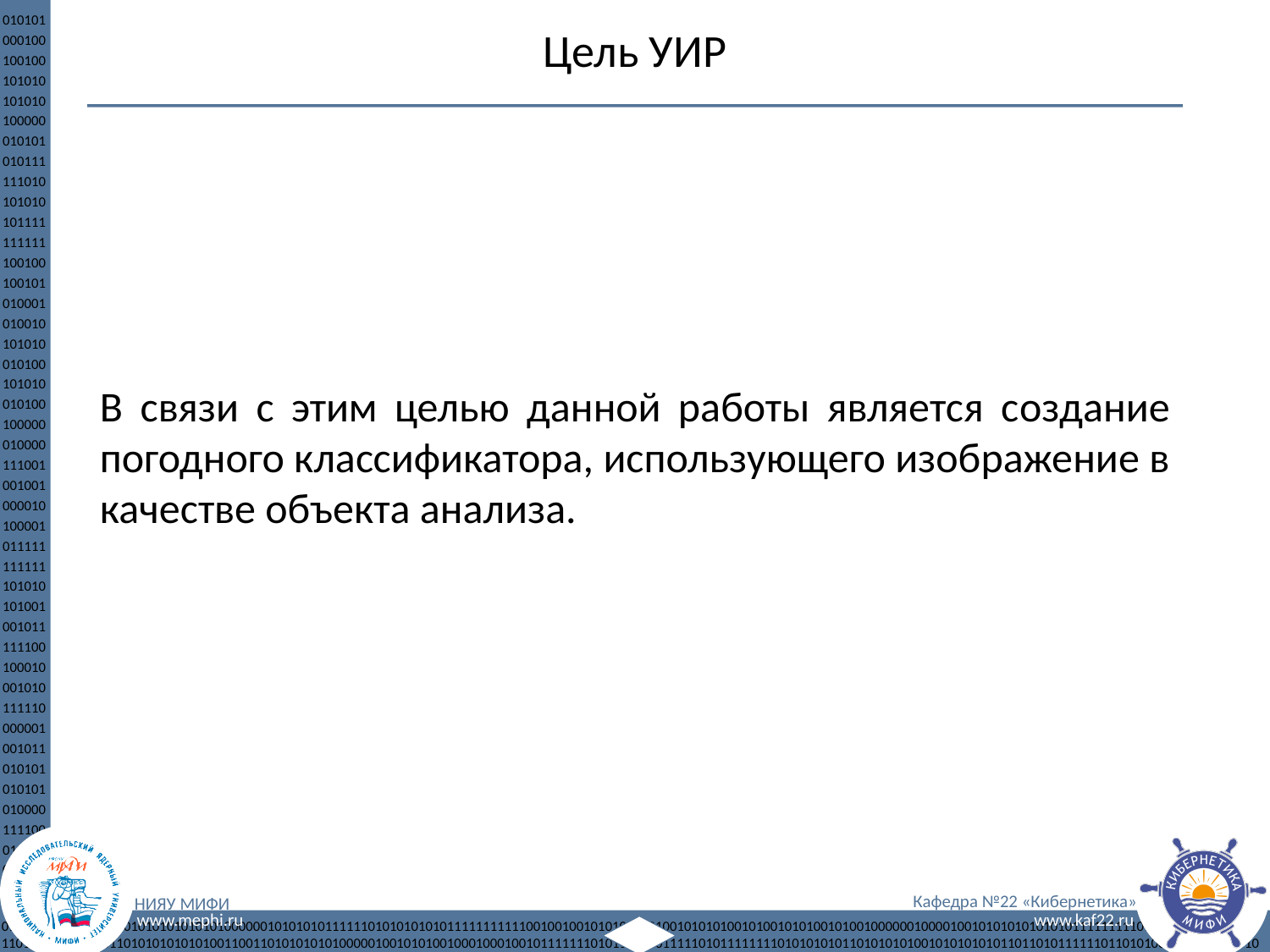

Цель УИР
В связи с этим целью данной работы является создание погодного классификатора, использующего изображение в качестве объекта анализа.
5